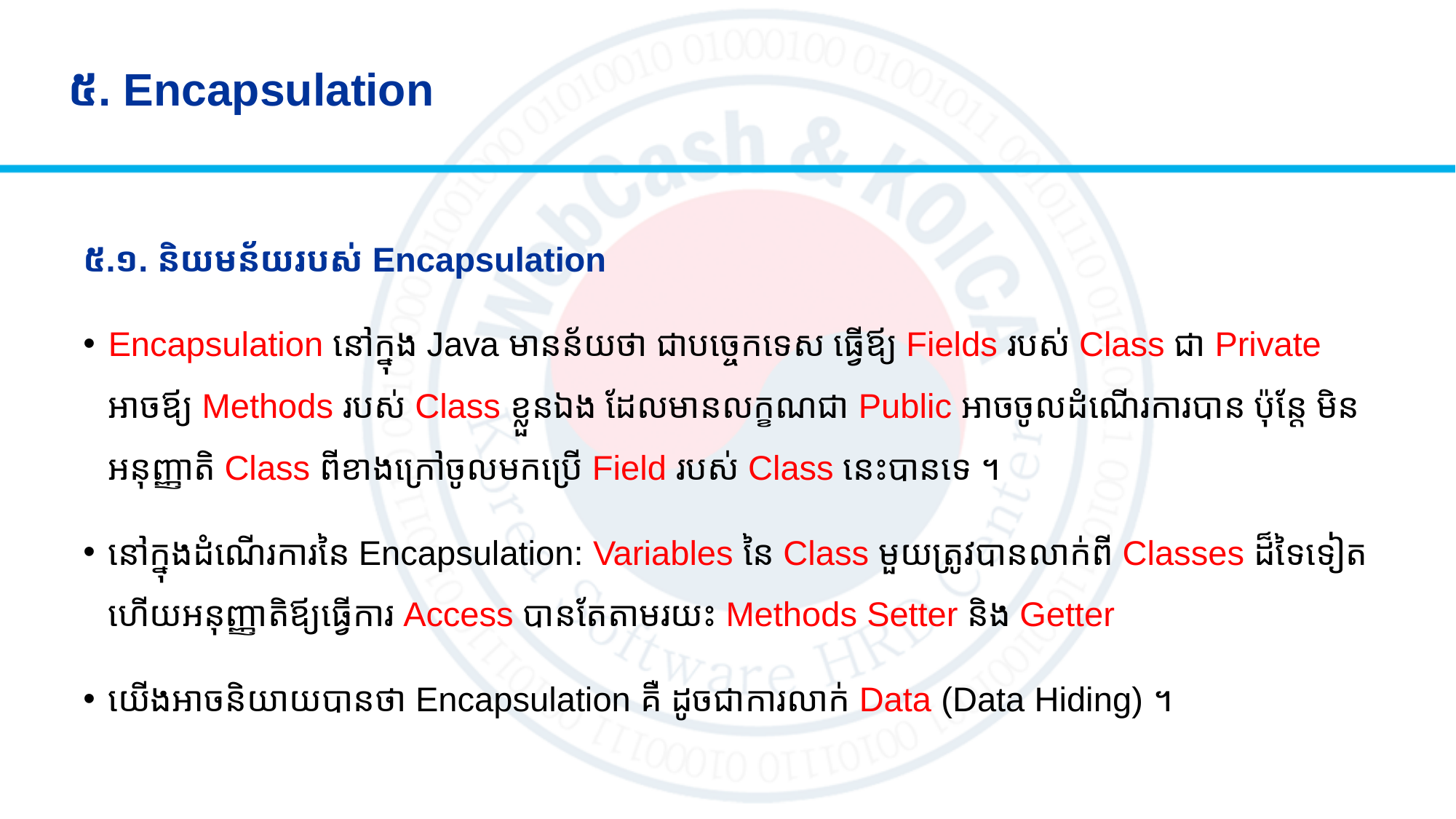

៥. Encapsulation
៥.១. និយមន័យរបស់ Encapsulation
Encapsulation នៅក្នុង Java មានន័យថា ជាបច្ចេកទេស ធ្វើឪ្យ Fields របស់ Class ជា Private អាចឪ្យ Methods របស់​ Class ខ្លួនឯង ដែលមានលក្ខណជា Public អាចចូលដំណើរការបាន ប៉ុន្តែ មិនអនុញ្ញាតិ Class ពីខាងក្រៅចូលមកប្រើ Field របស់ Class នេះបានទេ ។
នៅក្នុងដំណើរការនៃ Encapsulation: Variables នៃ Class មួយត្រូវបានលាក់ពី Classes ដ៏ទៃទៀត ហើយអនុញ្ញាតិឪ្យធ្វើការ Access បានតែតាមរយះ Methods Setter និង Getter
យើងអាចនិយាយបានថា Encapsulation គឺ ដូចជាការលាក់​​ Data (Data Hiding) ។